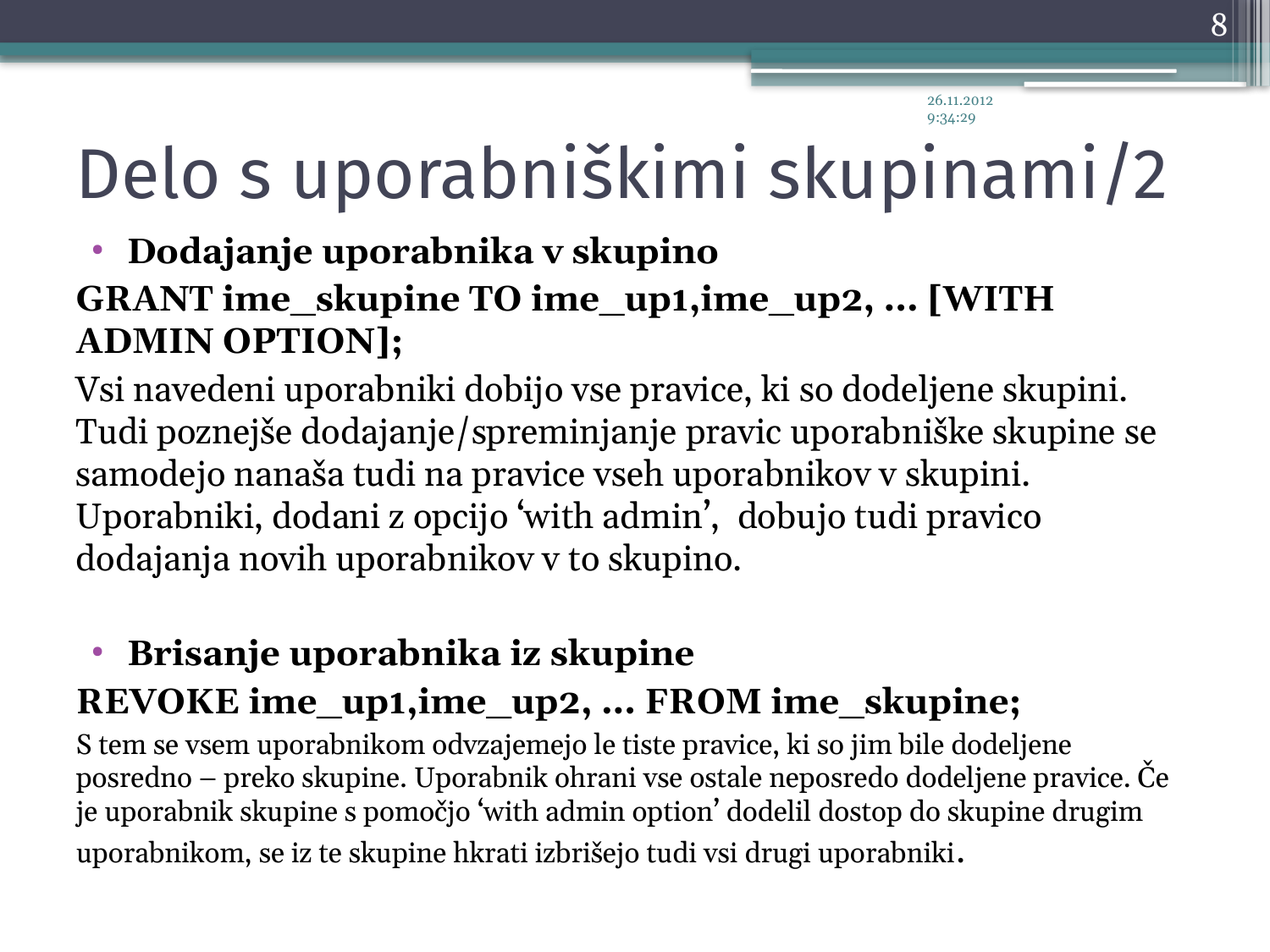

8
26.11.2012 9:34:29
# Delo s uporabniškimi skupinami/2
Dodajanje uporabnika v skupino
GRANT ime_skupine TO ime_up1,ime_up2, ... [WITH ADMIN OPTION];
Vsi navedeni uporabniki dobijo vse pravice, ki so dodeljene skupini. Tudi poznejše dodajanje/spreminjanje pravic uporabniške skupine se samodejo nanaša tudi na pravice vseh uporabnikov v skupini. Uporabniki, dodani z opcijo ‘with admin’,  dobujo tudi pravico dodajanja novih uporabnikov v to skupino.

Brisanje uporabnika iz skupine
REVOKE ime_up1,ime_up2, ... FROM ime_skupine;
S tem se vsem uporabnikom odvzajemejo le tiste pravice, ki so jim bile dodeljene posredno – preko skupine. Uporabnik ohrani vse ostale neposredo dodeljene pravice. Če je uporabnik skupine s pomočjo ‘with admin option’ dodelil dostop do skupine drugim uporabnikom, se iz te skupine hkrati izbrišejo tudi vsi drugi uporabniki.